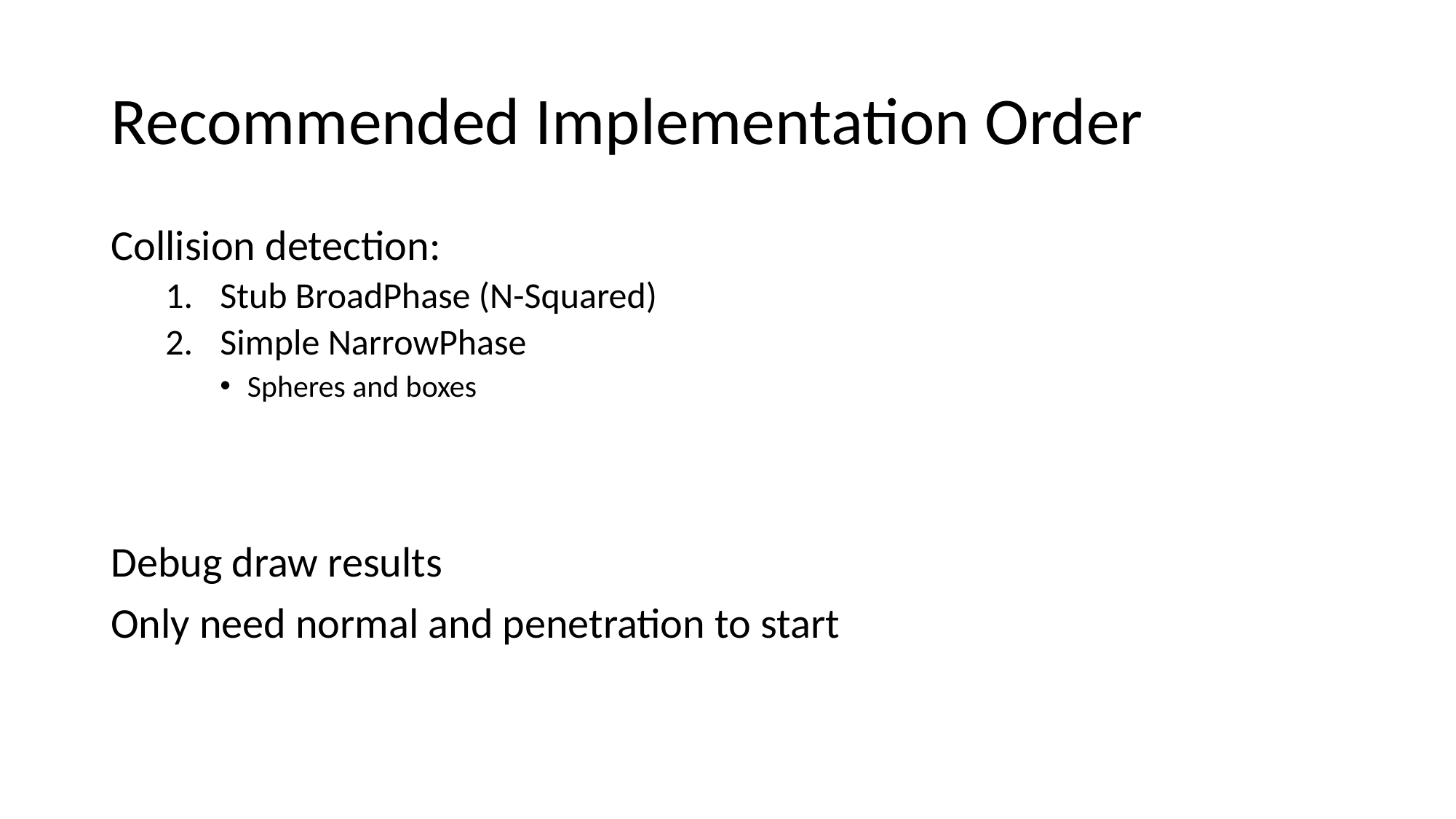

# Recommended Implementation Order
Collision detection:
Stub BroadPhase (N-Squared)
Simple NarrowPhase
Spheres and boxes

Debug draw results
Only need normal and penetration to start